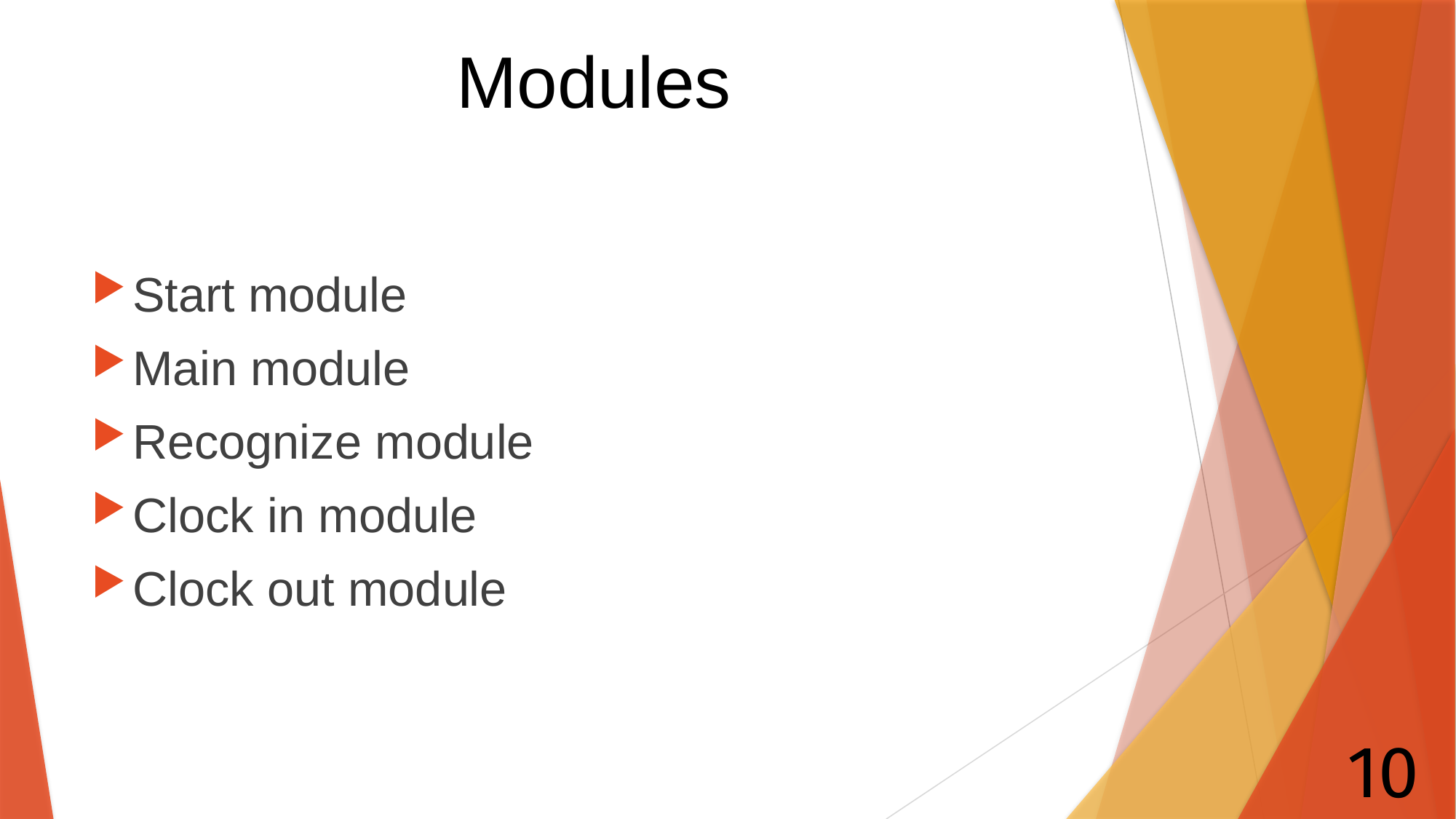

# Modules
Start module
Main module
Recognize module
Clock in module
Clock out module

10